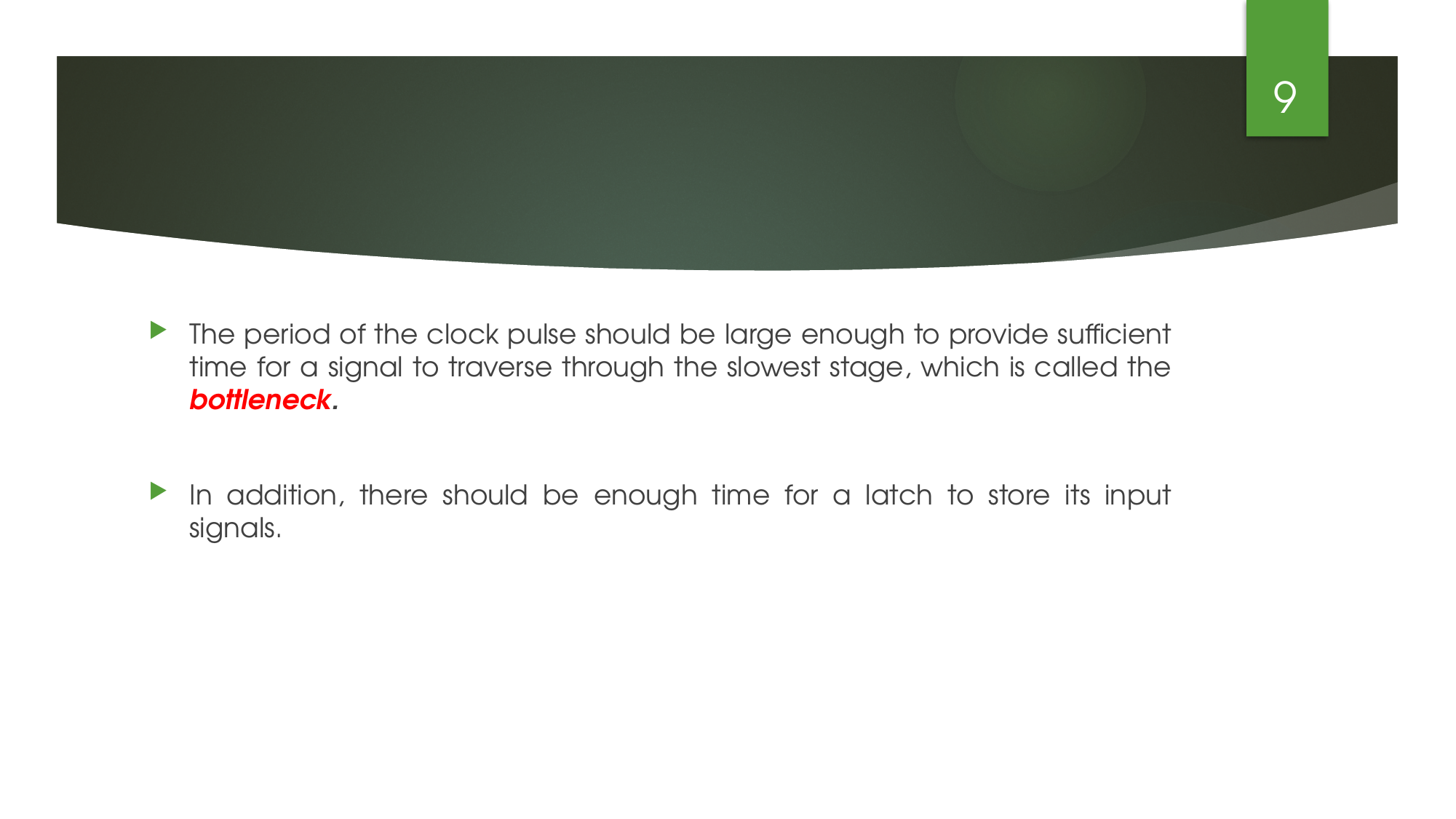

9
#
The period of the clock pulse should be large enough to provide sufficient time for a signal to traverse through the slowest stage, which is called the bottleneck.

In addition, there should be enough time for a latch to store its input signals.